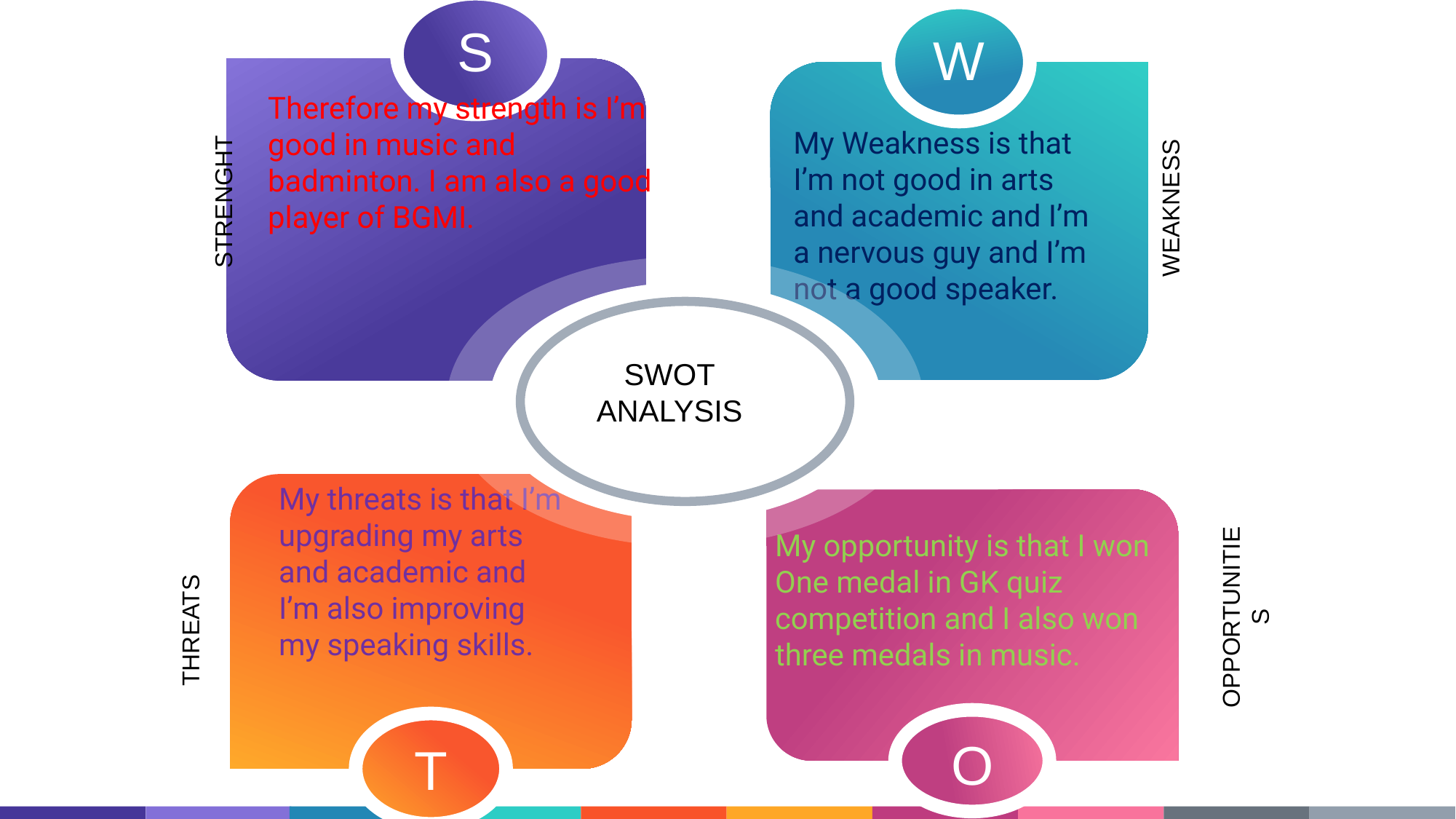

S

Therefore my strength is I’m good in music and badminton. I am also a good player of BGMI.
STRENGHT

W

My Weakness is that I’m not good in arts and academic and I’m a nervous guy and I’m not a good speaker.
WEAKNESS

SWOT
ANALYSIS

My threats is that I’m upgrading my arts and academic and I’m also improving my speaking skills.
THREATS

T

My opportunity is that I won One medal in GK quiz competition and I also won three medals in music.
OPPORTUNITIES

O